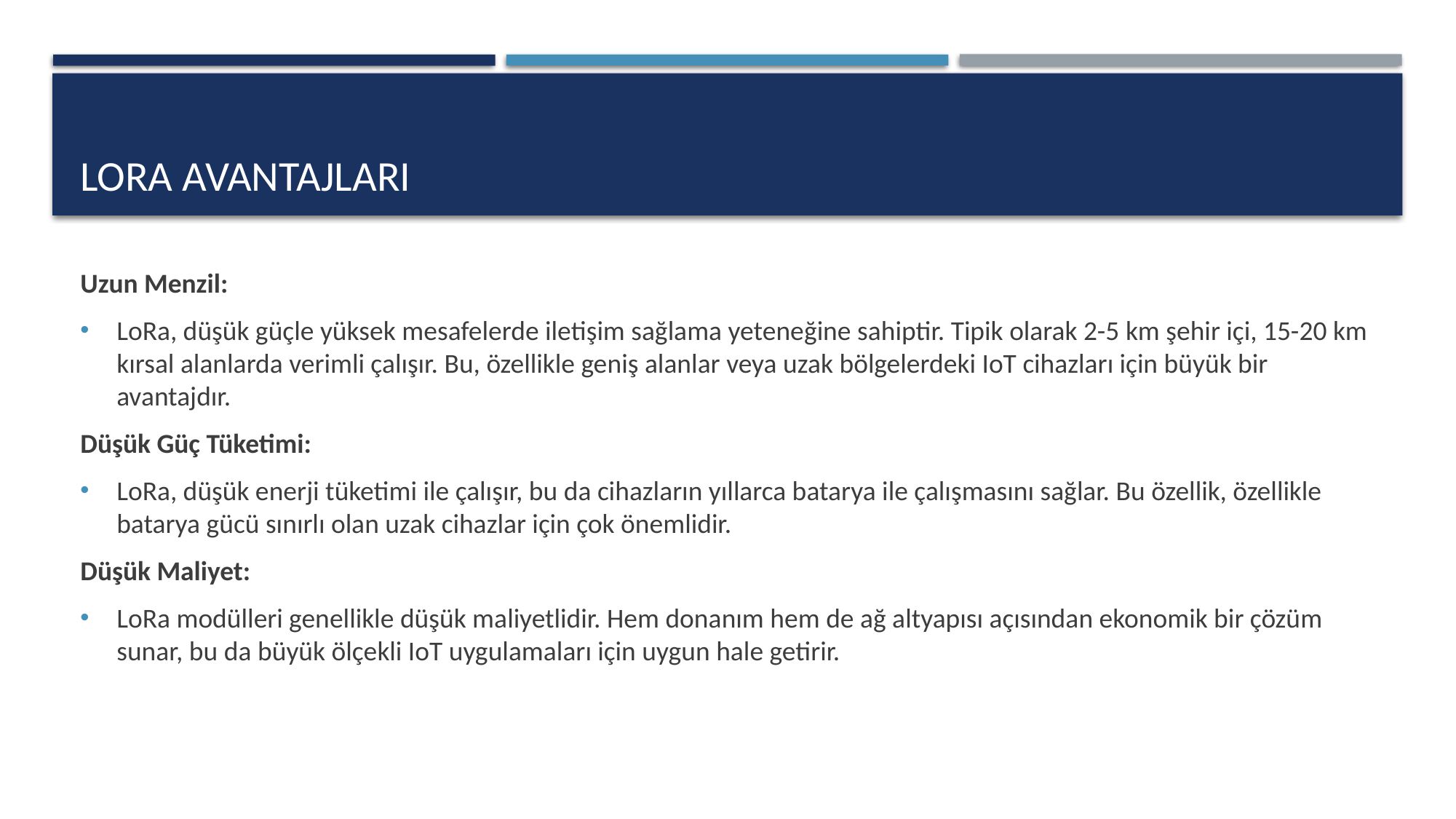

# LORA AVANTAJLARI
Uzun Menzil:
LoRa, düşük güçle yüksek mesafelerde iletişim sağlama yeteneğine sahiptir. Tipik olarak 2-5 km şehir içi, 15-20 km kırsal alanlarda verimli çalışır. Bu, özellikle geniş alanlar veya uzak bölgelerdeki IoT cihazları için büyük bir avantajdır.
Düşük Güç Tüketimi:
LoRa, düşük enerji tüketimi ile çalışır, bu da cihazların yıllarca batarya ile çalışmasını sağlar. Bu özellik, özellikle batarya gücü sınırlı olan uzak cihazlar için çok önemlidir.
Düşük Maliyet:
LoRa modülleri genellikle düşük maliyetlidir. Hem donanım hem de ağ altyapısı açısından ekonomik bir çözüm sunar, bu da büyük ölçekli IoT uygulamaları için uygun hale getirir.